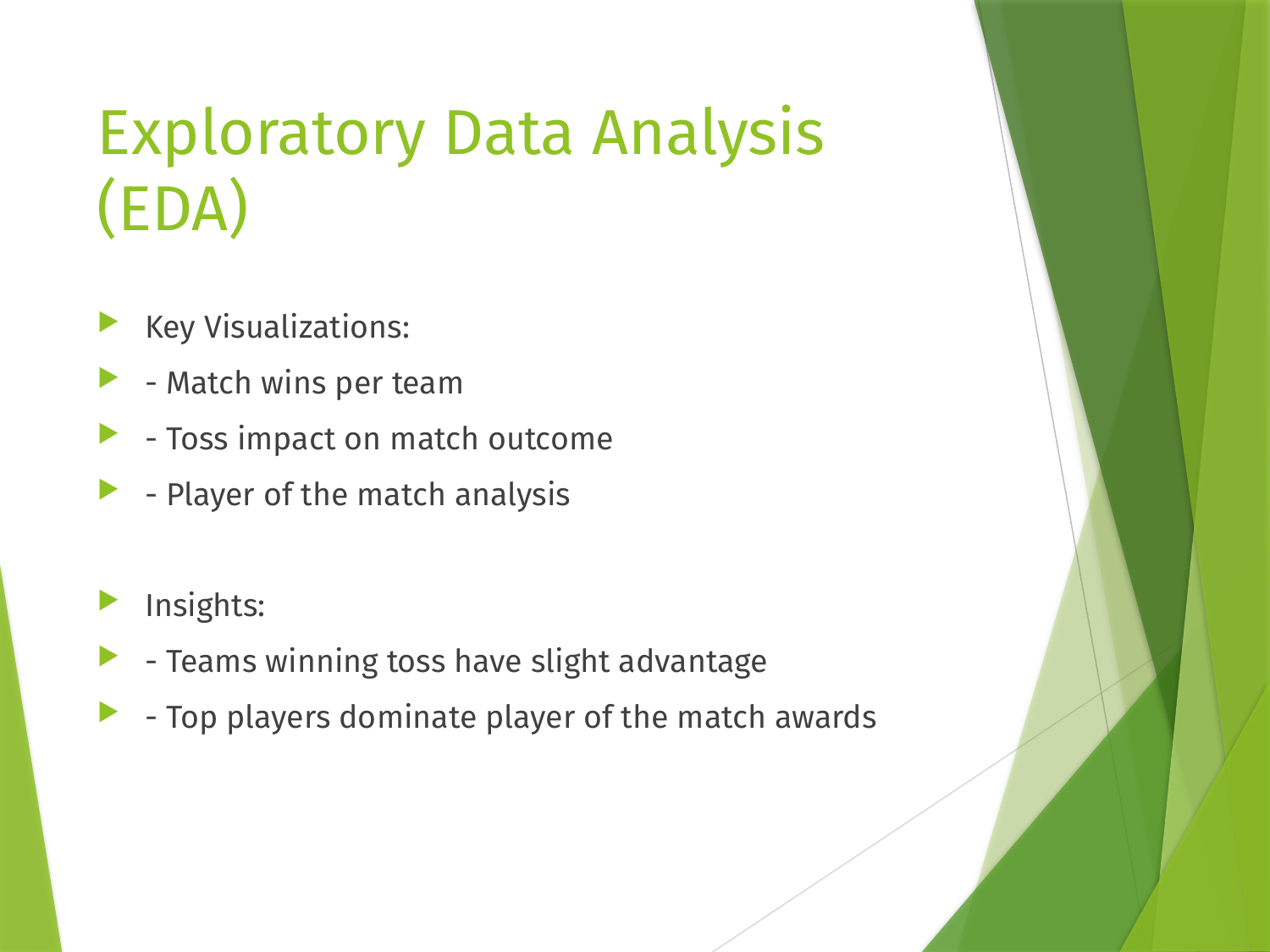

# Exploratory Data Analysis (EDA)
Key Visualizations:
- Match wins per team
- Toss impact on match outcome
- Player of the match analysis

Insights:
- Teams winning toss have slight advantage
- Top players dominate player of the match awards